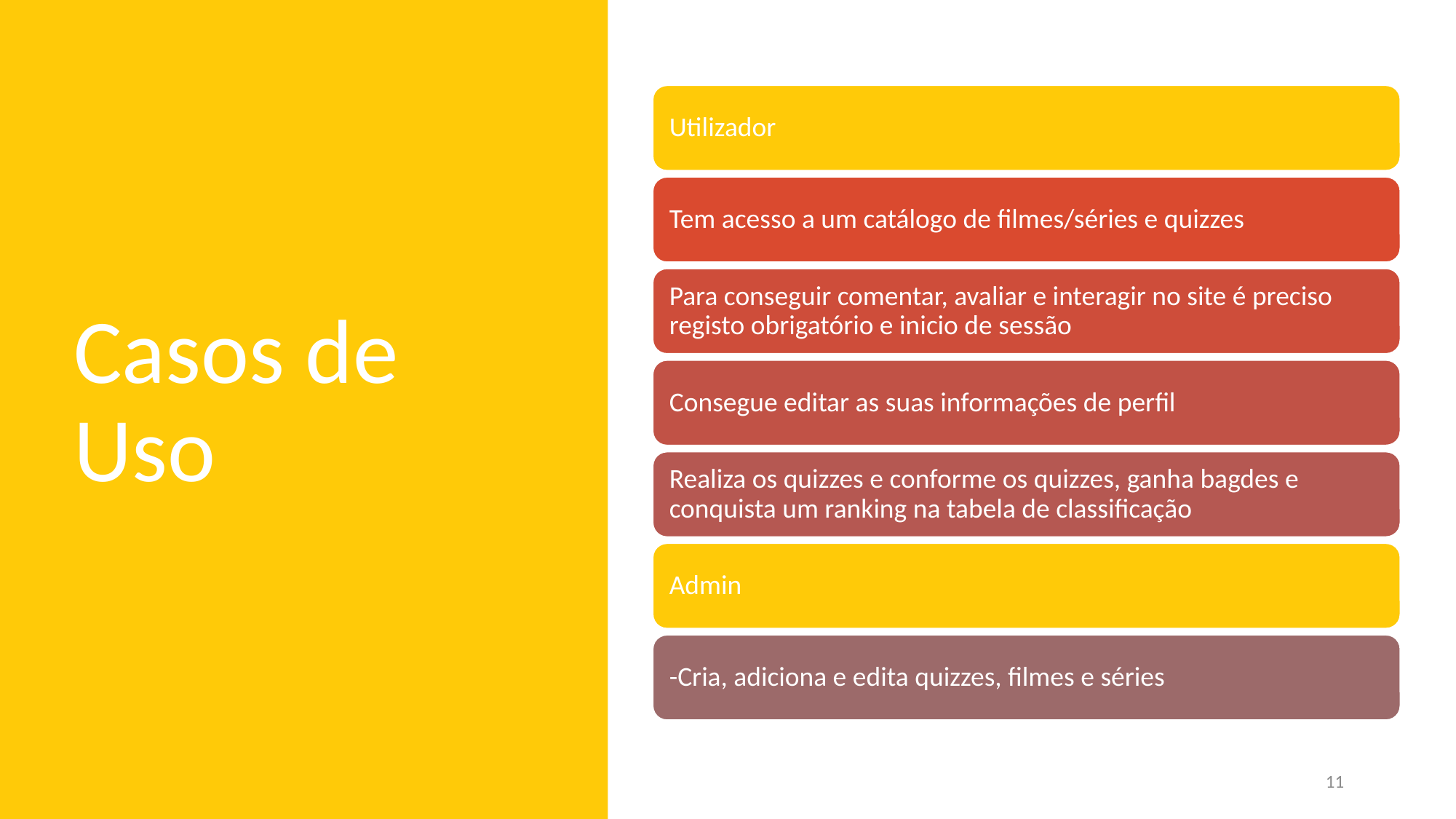

# Casos de Uso
Utilizador
Tem acesso a um catálogo de filmes/séries e quizzes
Para conseguir comentar, avaliar e interagir no site é preciso registo obrigatório e inicio de sessão
Consegue editar as suas informações de perfil
Realiza os quizzes e conforme os quizzes, ganha bagdes e conquista um ranking na tabela de classificação
Admin
-Cria, adiciona e edita quizzes, filmes e séries
11